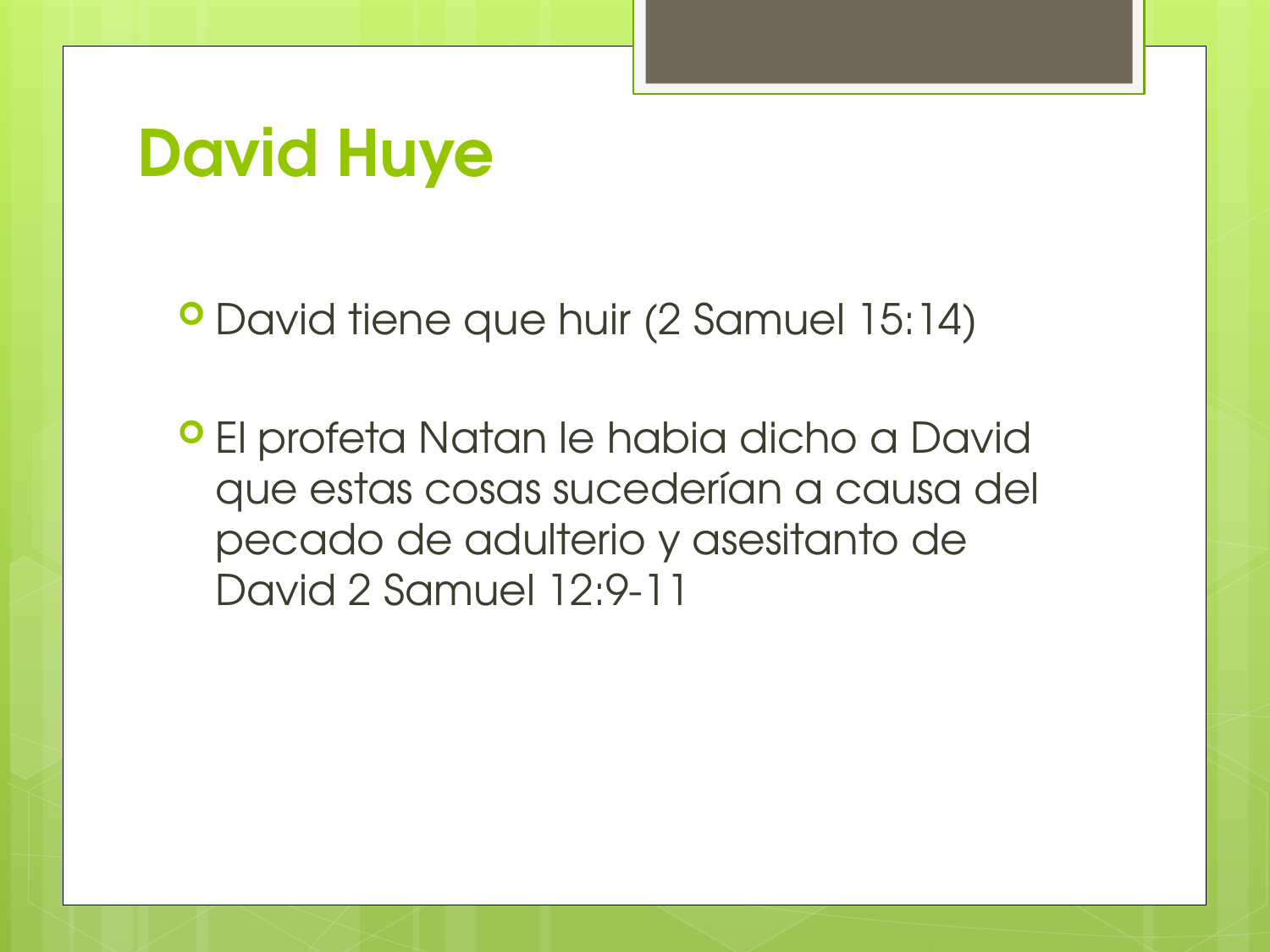

# David Huye
David tiene que huir (2 Samuel 15:14)

El profeta Natan le habia dicho a David que estas cosas sucederían a causa del pecado de adulterio y asesitanto de David 2 Samuel 12:9-11